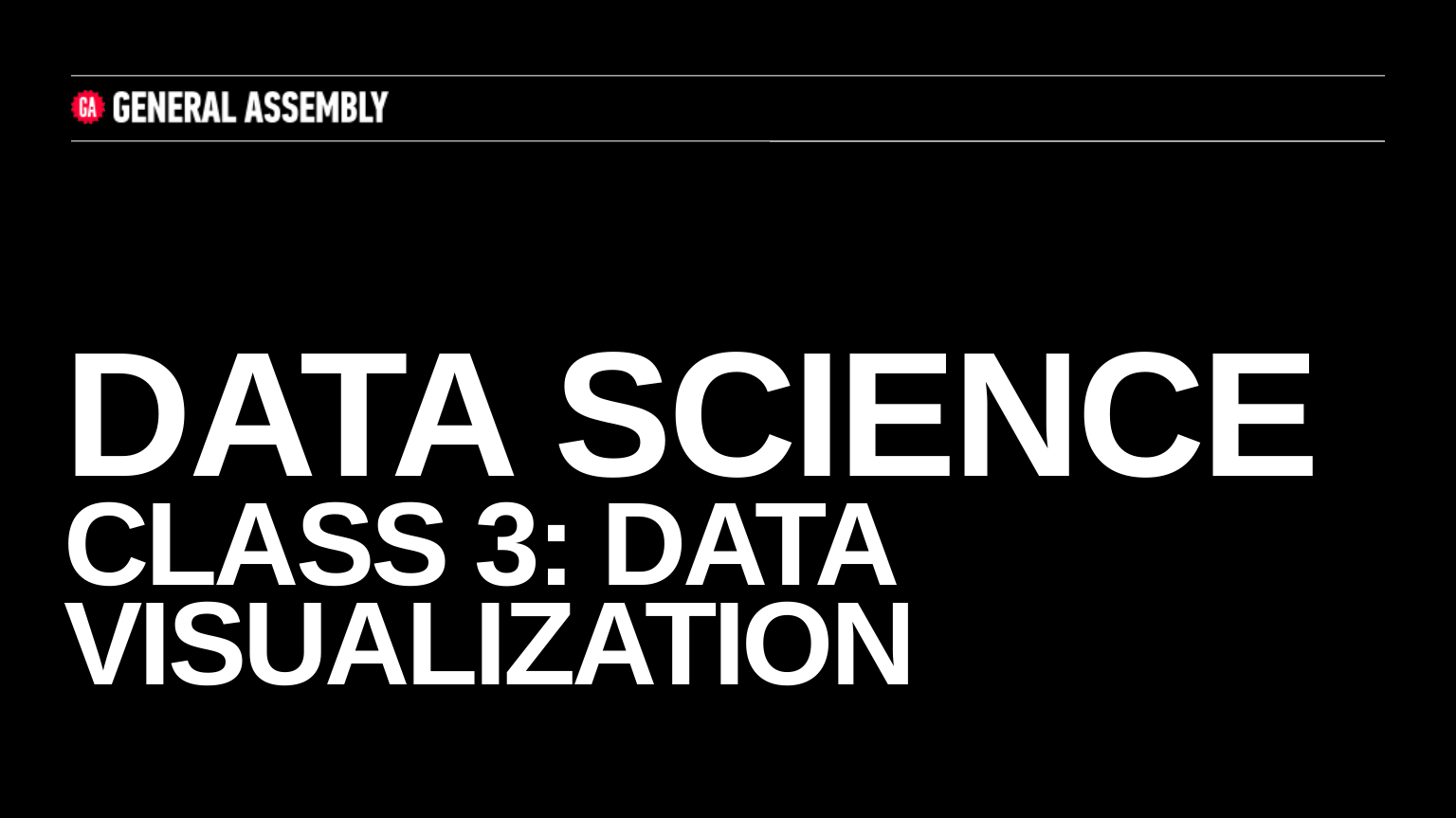

# DATA SCIENCE Class 3: Data Visualization